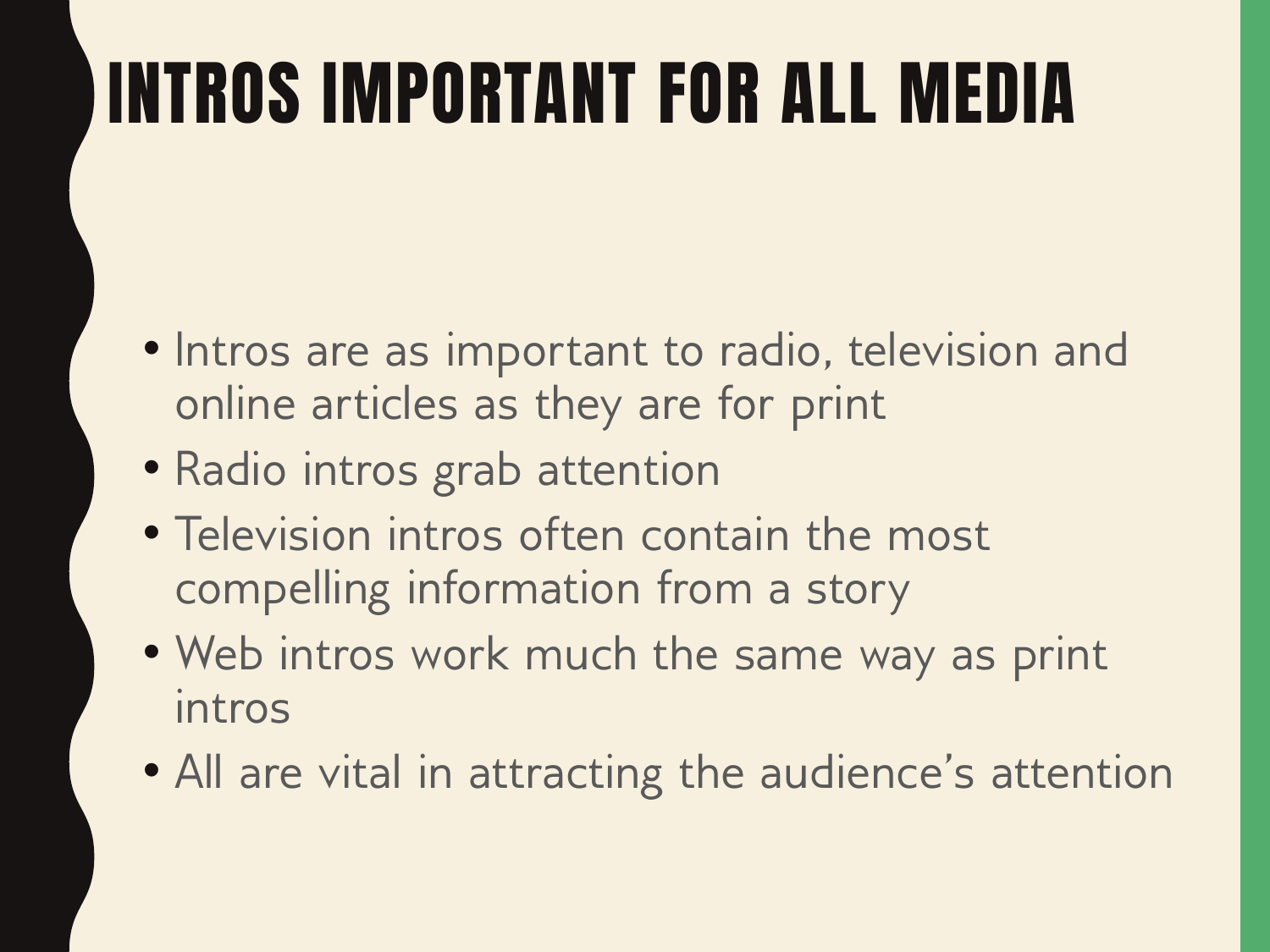

# Intros important for all media
Intros are as important to radio, television and online articles as they are for print
Radio intros grab attention
Television intros often contain the most compelling information from a story
Web intros work much the same way as print intros
All are vital in attracting the audience’s attention